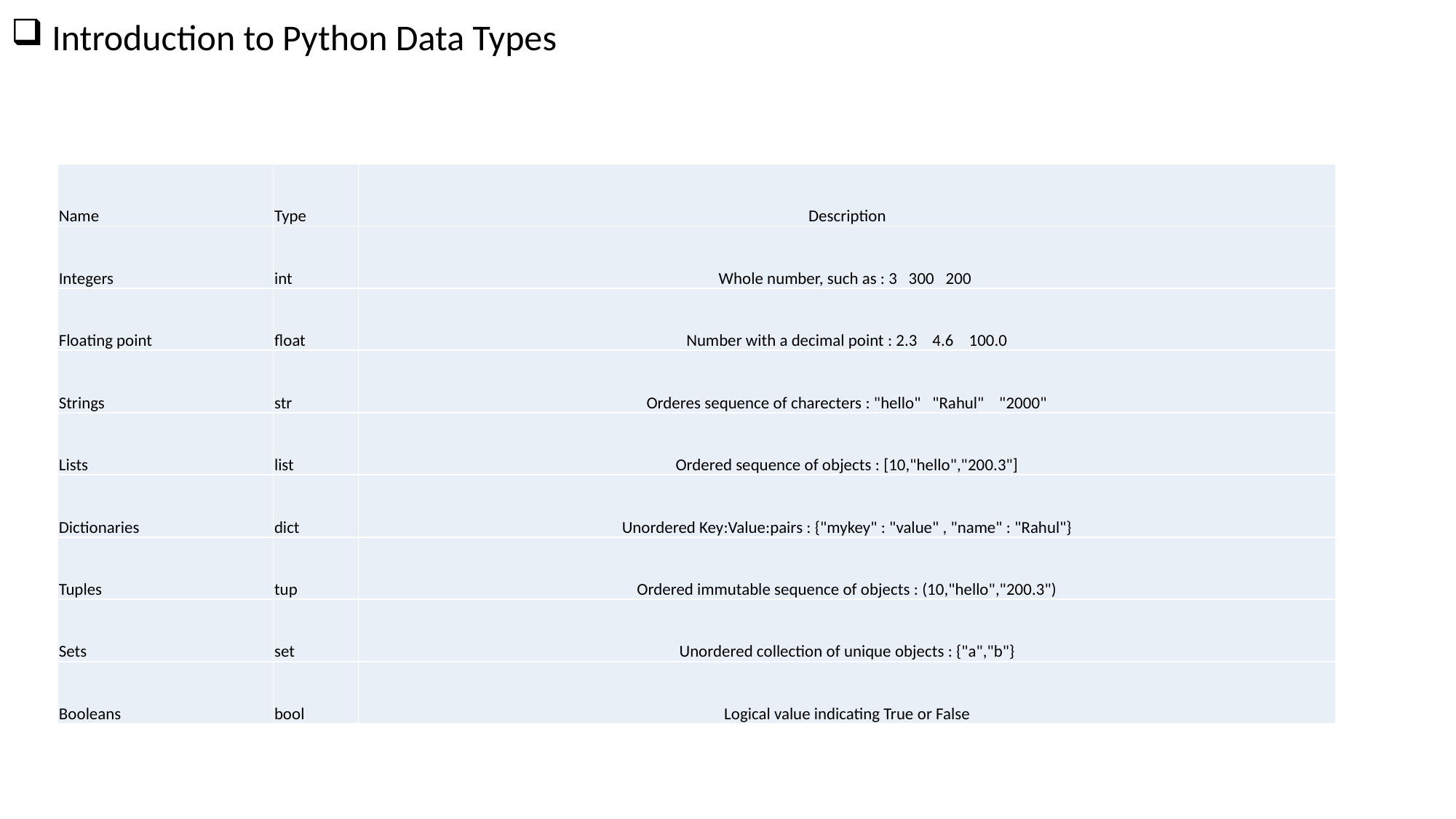

# Introduction to Python Data Types
| Name | Type | Description |
| --- | --- | --- |
| Integers | int | Whole number, such as : 3 300 200 |
| Floating point | float | Number with a decimal point : 2.3 4.6 100.0 |
| Strings | str | Orderes sequence of charecters : "hello" "Rahul" "2000" |
| Lists | list | Ordered sequence of objects : [10,"hello","200.3"] |
| Dictionaries | dict | Unordered Key:Value:pairs : {"mykey" : "value" , "name" : "Rahul"} |
| Tuples | tup | Ordered immutable sequence of objects : (10,"hello","200.3") |
| Sets | set | Unordered collection of unique objects : {"a","b"} |
| Booleans | bool | Logical value indicating True or False |